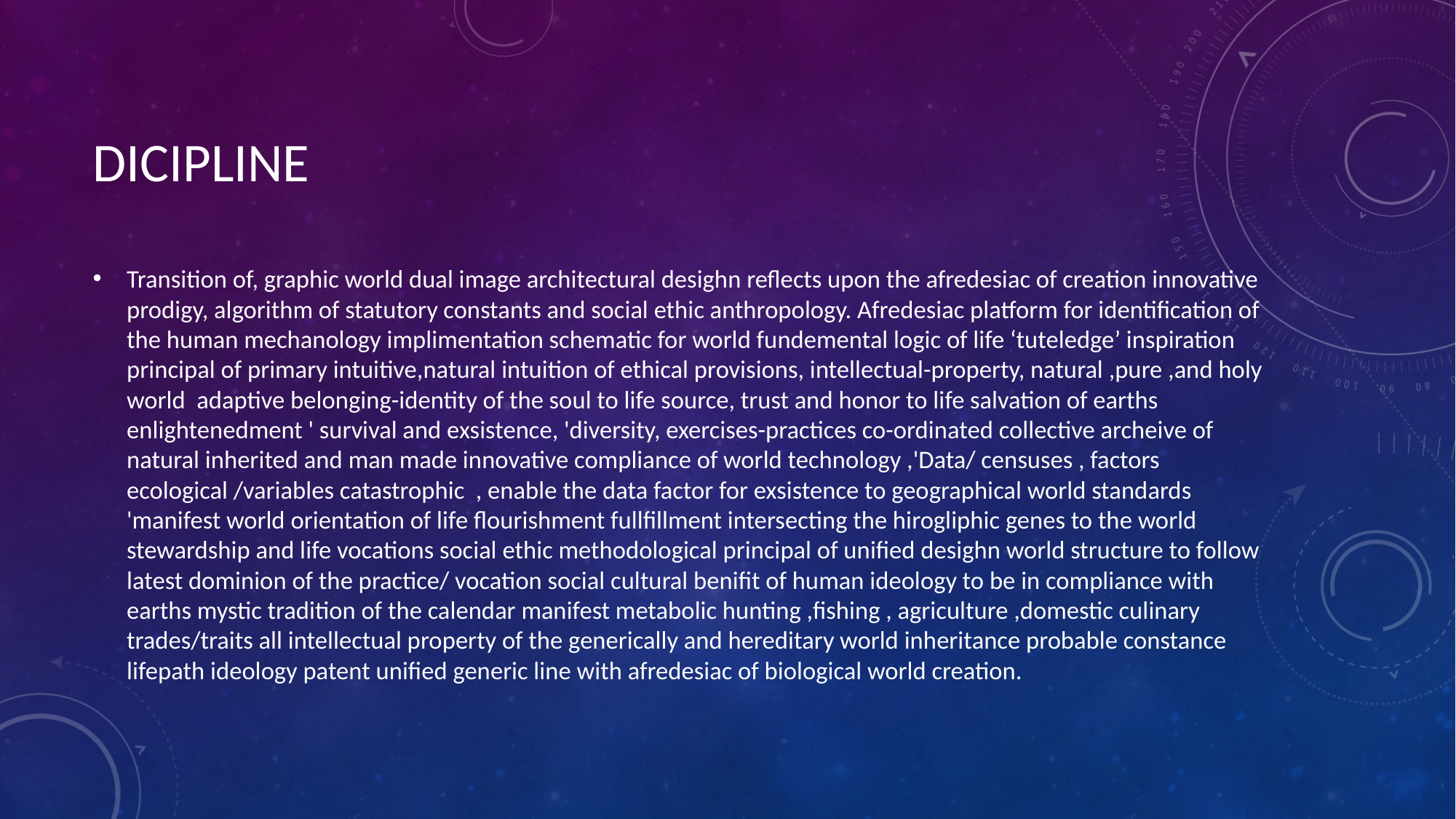

# dicipline
Transition of, graphic world dual image architectural desighn reflects upon the afredesiac of creation innovative prodigy, algorithm of statutory constants and social ethic anthropology. Afredesiac platform for identification of the human mechanology implimentation schematic for world fundemental logic of life ‘tuteledge’ inspiration  principal of primary intuitive,natural intuition of ethical provisions, intellectual-property, natural ,pure ,and holy world  adaptive belonging-identity of the soul to life source, trust and honor to life salvation of earths  enlightenedment ' survival and exsistence, 'diversity, exercises-practices co-ordinated collective archeive of natural inherited and man made innovative compliance of world technology ,'Data/ censuses , factors ecological /variables catastrophic  , enable the data factor for exsistence to geographical world standards 'manifest world orientation of life flourishment fullfillment intersecting the hirogliphic genes to the world stewardship and life vocations social ethic methodological principal of unified desighn world structure to follow latest dominion of the practice/ vocation social cultural benifit of human ideology to be in compliance with earths mystic tradition of the calendar manifest metabolic hunting ,fishing , agriculture ,domestic culinary trades/traits all intellectual property of the generically and hereditary world inheritance probable constance lifepath ideology patent unified generic line with afredesiac of biological world creation.